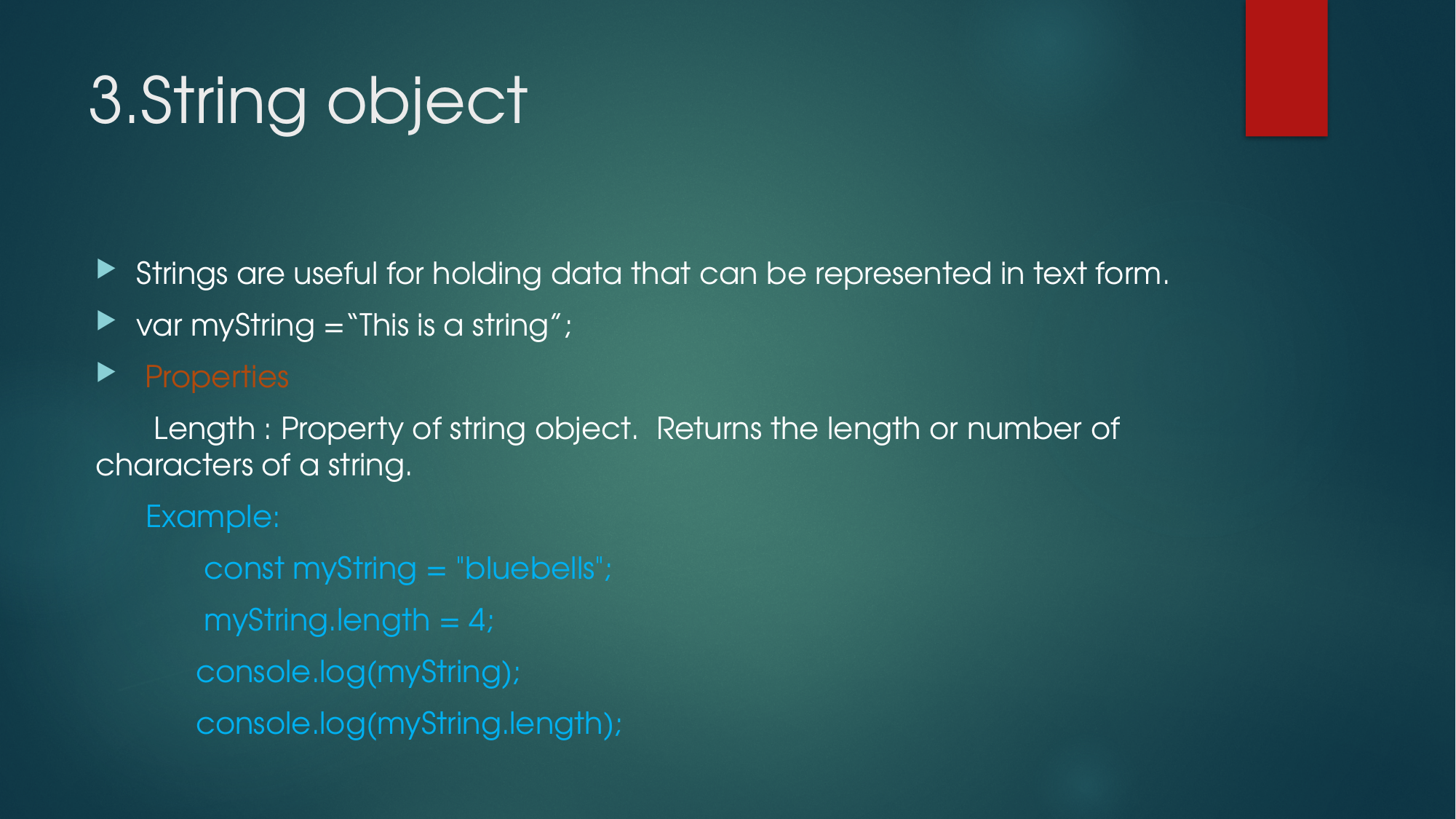

# 3.String object
Strings are useful for holding data that can be represented in text form.
var myString =“This is a string”;
 Properties
       Length : Property of string object.  Returns the length or number of characters of a string.
      Example:
             const myString = "bluebells";
             myString.length = 4;
            console.log(myString);
            console.log(myString.length);